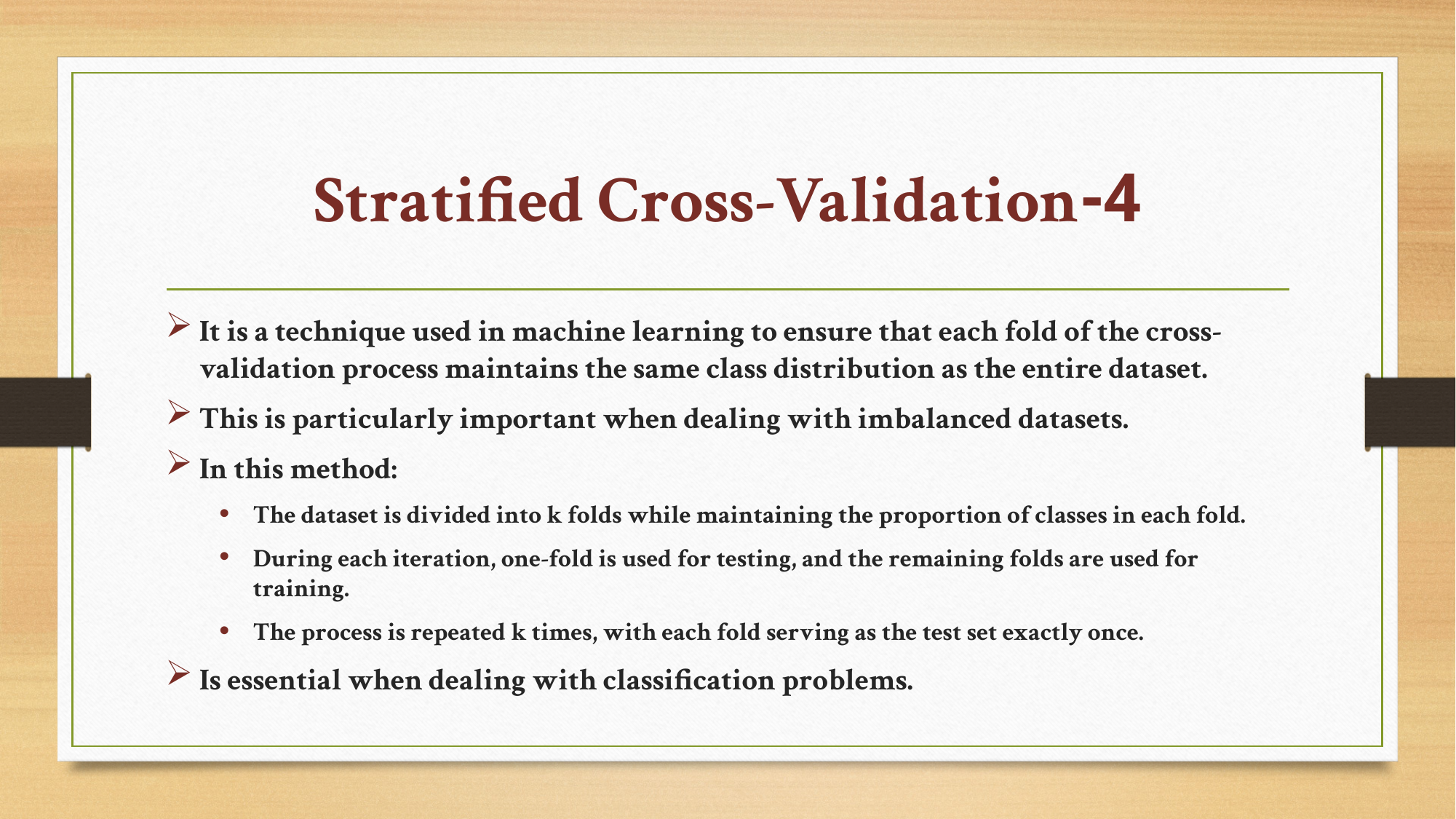

# 4-Stratified Cross-Validation
It is a technique used in machine learning to ensure that each fold of the cross-validation process maintains the same class distribution as the entire dataset.
This is particularly important when dealing with imbalanced datasets.
In this method:
The dataset is divided into k folds while maintaining the proportion of classes in each fold.
During each iteration, one-fold is used for testing, and the remaining folds are used for training.
The process is repeated k times, with each fold serving as the test set exactly once.
Is essential when dealing with classification problems.